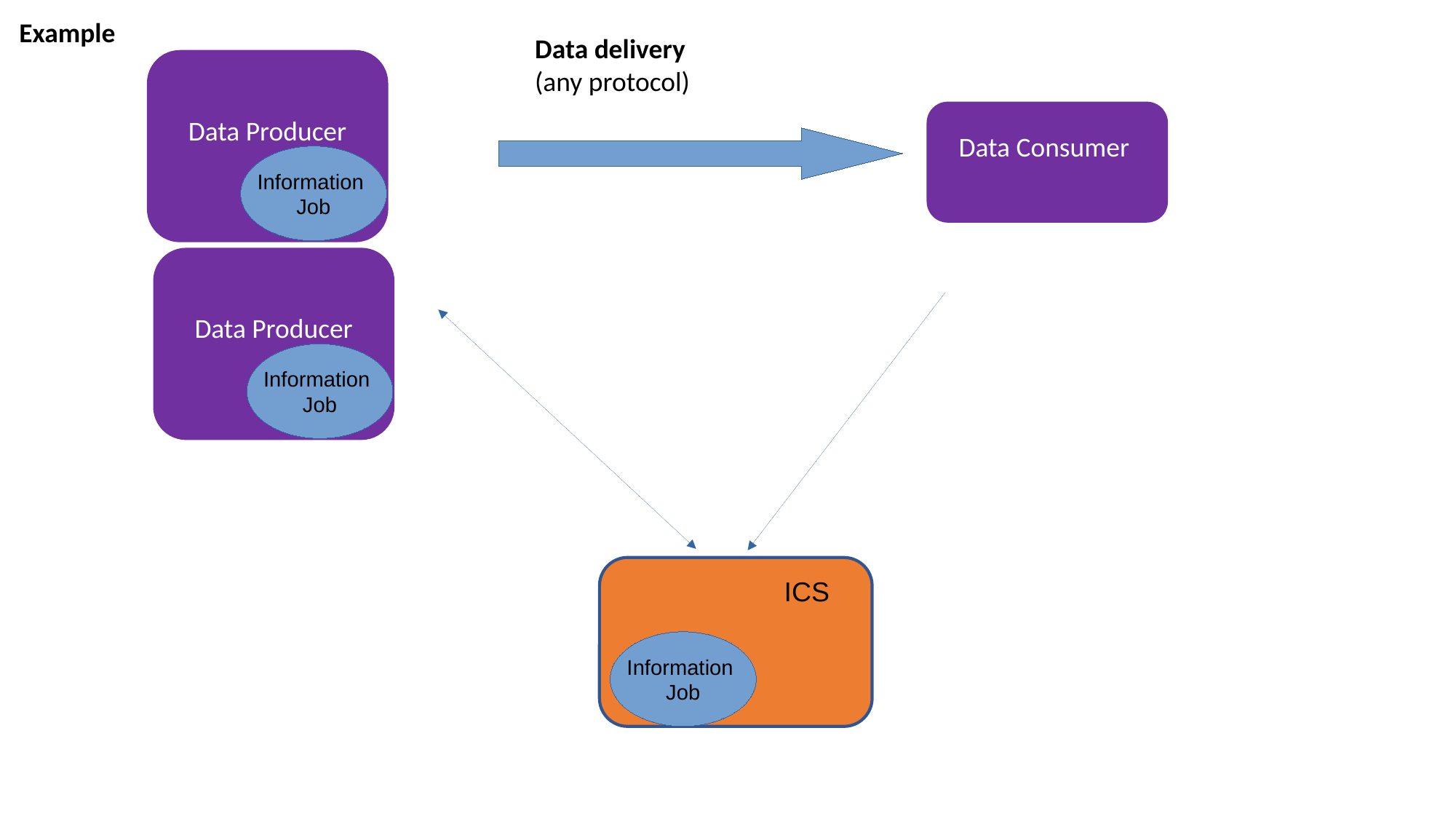

Example
Data delivery
(any protocol)
Data Producer

Data Consumer

Information
Job
Data Producer

Information
Job

ICS
Information
Job